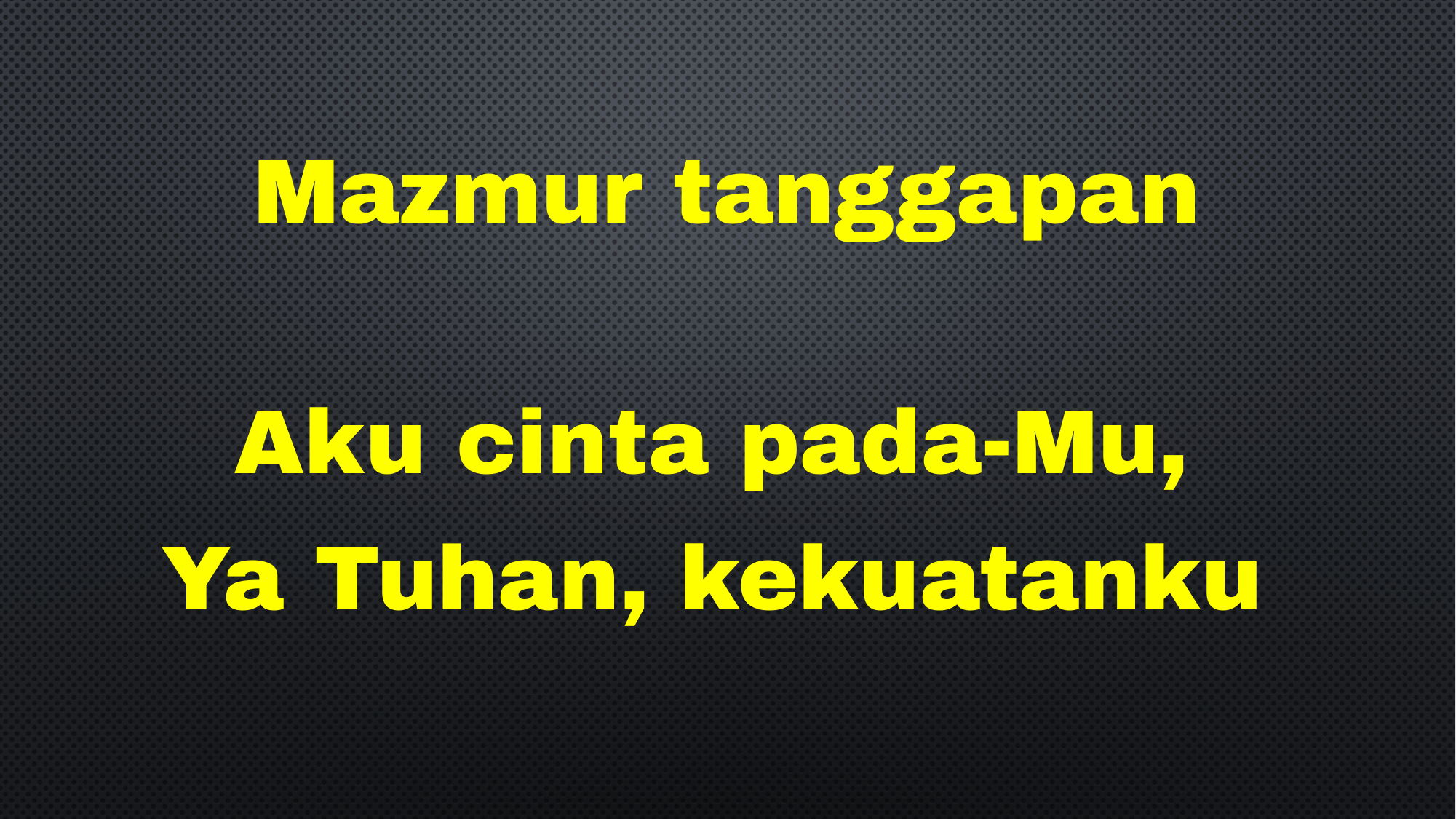

# Mazmur tanggapan
Aku cinta pada-Mu,
Ya Tuhan, kekuatanku